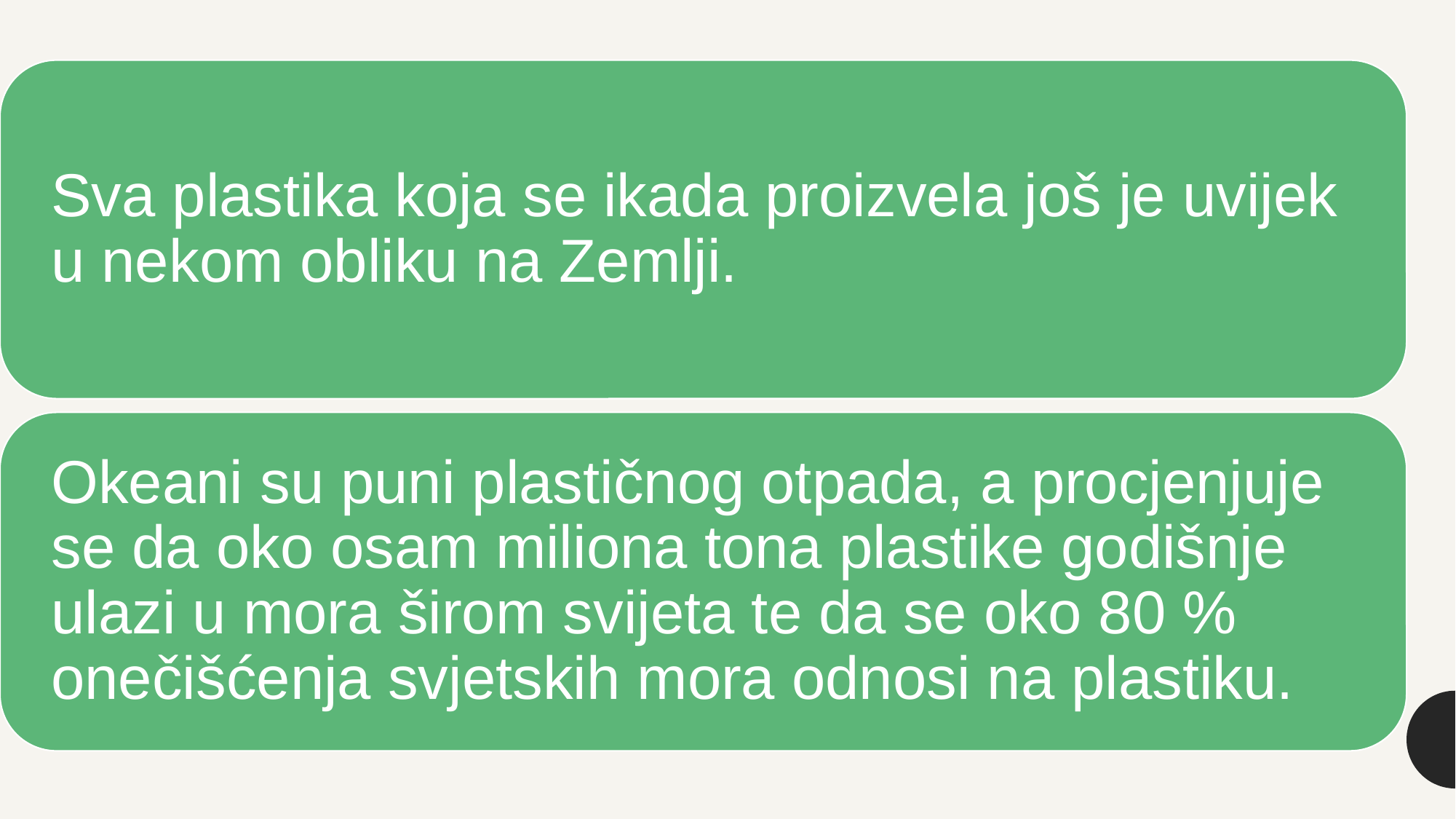

Sva plastika koja se ikada proizvela još je uvijek u nekom obliku na Zemlji.
Okeani su puni plastičnog otpada, a procjenjuje se da oko osam miliona tona plastike godišnje ulazi u mora širom svijeta te da se oko 80 % onečišćenja svjetskih mora odnosi na plastiku.